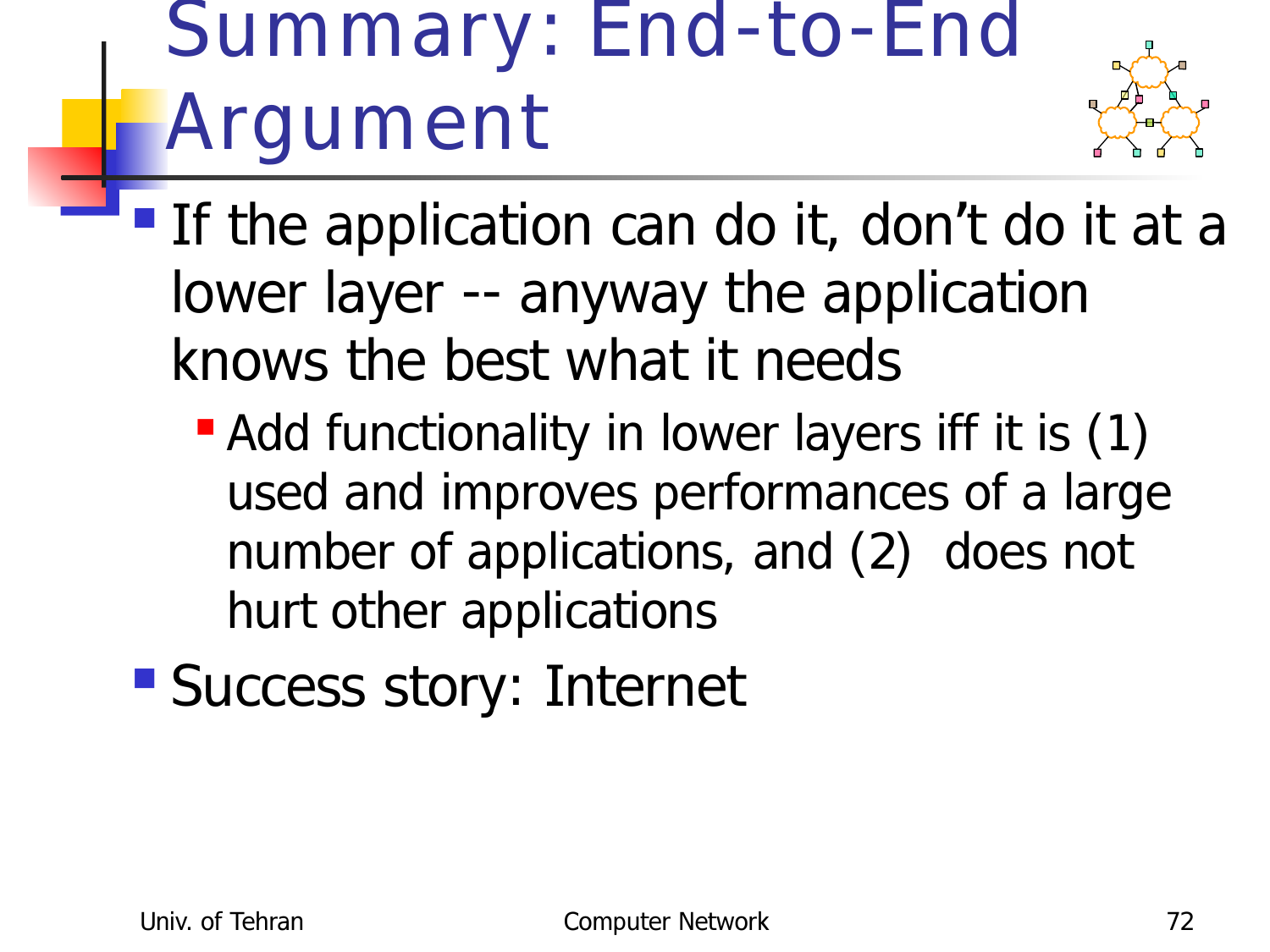

# Summary: End-to-End Argument
If the application can do it, don’t do it at a lower layer -- anyway the application knows the best what it needs
Add functionality in lower layers iff it is (1) used and improves performances of a large number of applications, and (2)  does not hurt other applications
Success story: Internet
Univ. of Tehran
Computer Network
72